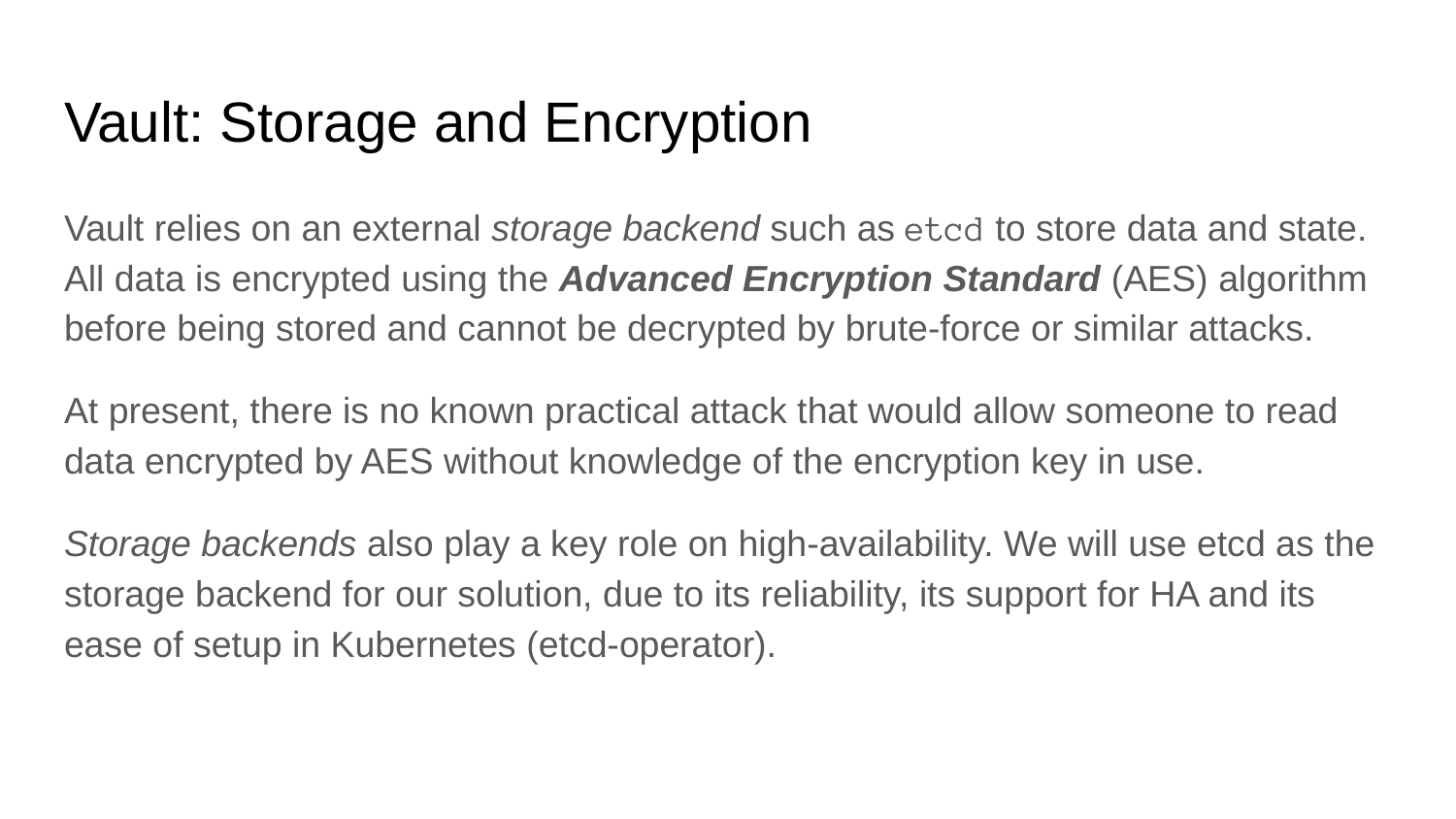

# Vault: Storage and Encryption
Vault relies on an external storage backend such as etcd to store data and state. All data is encrypted using the Advanced Encryption Standard (AES) algorithm before being stored and cannot be decrypted by brute-force or similar attacks.
At present, there is no known practical attack that would allow someone to read data encrypted by AES without knowledge of the encryption key in use.
Storage backends also play a key role on high-availability. We will use etcd as the storage backend for our solution, due to its reliability, its support for HA and its ease of setup in Kubernetes (etcd-operator).